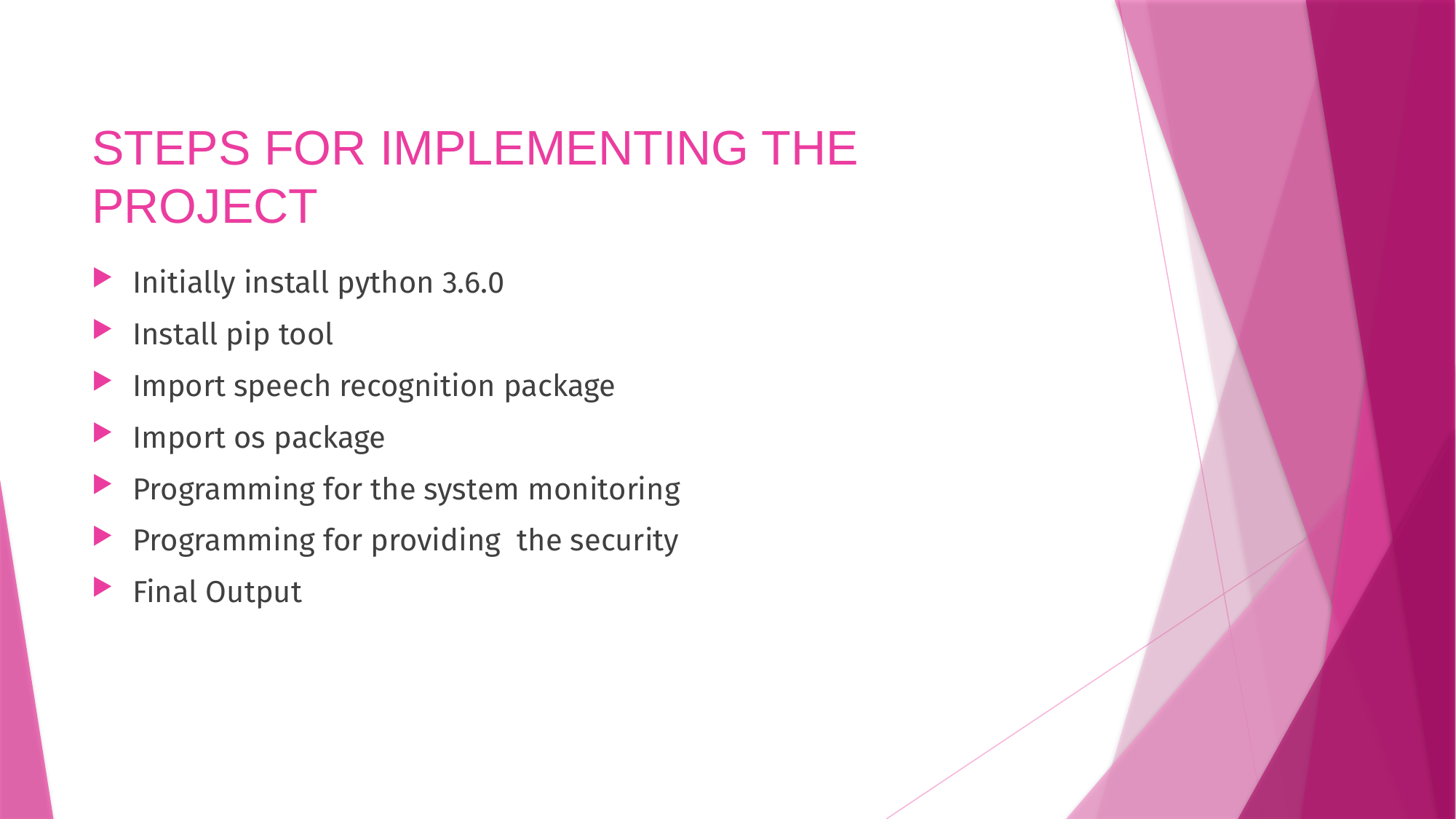

# STEPS FOR IMPLEMENTING THE PROJECT
Initially install python 3.6.0
Install pip tool
Import speech recognition package
Import os package
Programming for the system monitoring
Programming for providing  the security
Final Output